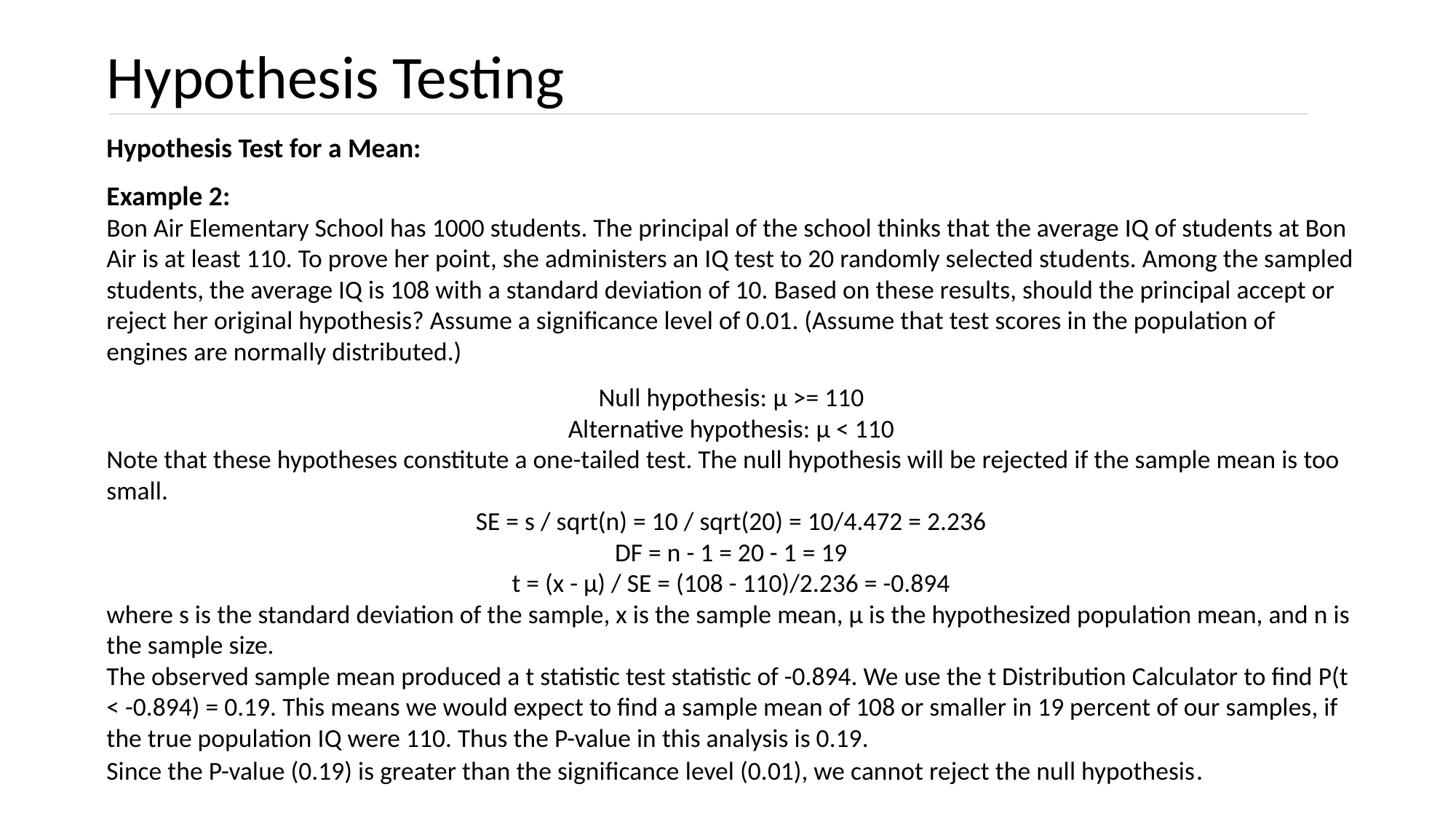

# Hypothesis Testing
Hypothesis Test for a Mean:
Example 2:
Bon Air Elementary School has 1000 students. The principal of the school thinks that the average IQ of students at Bon Air is at least 110. To prove her point, she administers an IQ test to 20 randomly selected students. Among the sampled students, the average IQ is 108 with a standard deviation of 10. Based on these results, should the principal accept or reject her original hypothesis? Assume a significance level of 0.01. (Assume that test scores in the population of engines are normally distributed.)
Null hypothesis: μ >= 110
Alternative hypothesis: μ < 110
Note that these hypotheses constitute a one-tailed test. The null hypothesis will be rejected if the sample mean is too small.
SE = s / sqrt(n) = 10 / sqrt(20) = 10/4.472 = 2.236
DF = n - 1 = 20 - 1 = 19
t = (x - μ) / SE = (108 - 110)/2.236 = -0.894
where s is the standard deviation of the sample, x is the sample mean, μ is the hypothesized population mean, and n is the sample size.
The observed sample mean produced a t statistic test statistic of -0.894. We use the t Distribution Calculator to find P(t < -0.894) = 0.19. This means we would expect to find a sample mean of 108 or smaller in 19 percent of our samples, if the true population IQ were 110. Thus the P-value in this analysis is 0.19.
Since the P-value (0.19) is greater than the significance level (0.01), we cannot reject the null hypothesis.